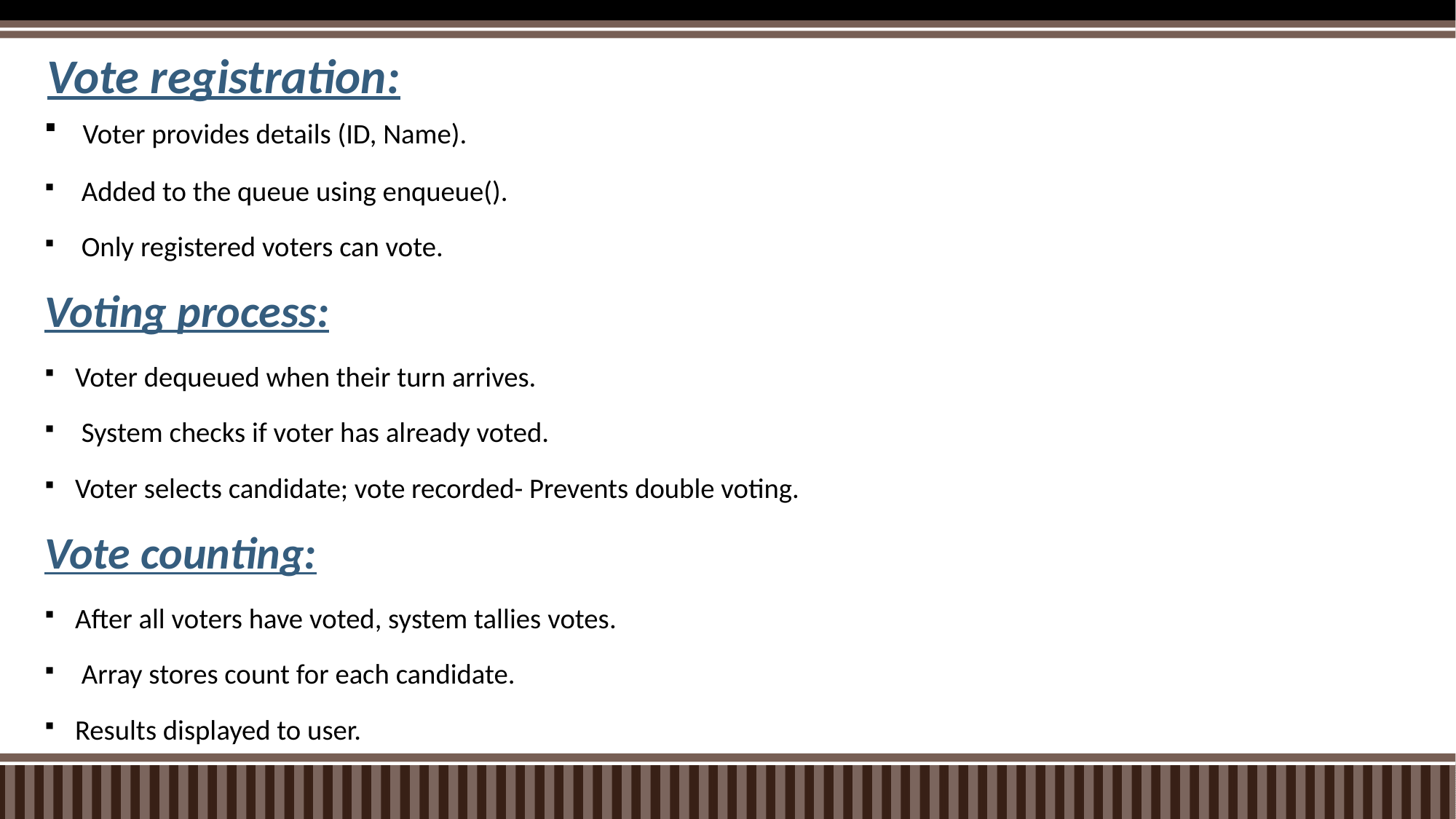

# Vote registration:
 Voter provides details (ID, Name).
 Added to the queue using enqueue().
 Only registered voters can vote.
Voting process:
Voter dequeued when their turn arrives.
 System checks if voter has already voted.
Voter selects candidate; vote recorded- Prevents double voting.
Vote counting:
After all voters have voted, system tallies votes.
 Array stores count for each candidate.
Results displayed to user.